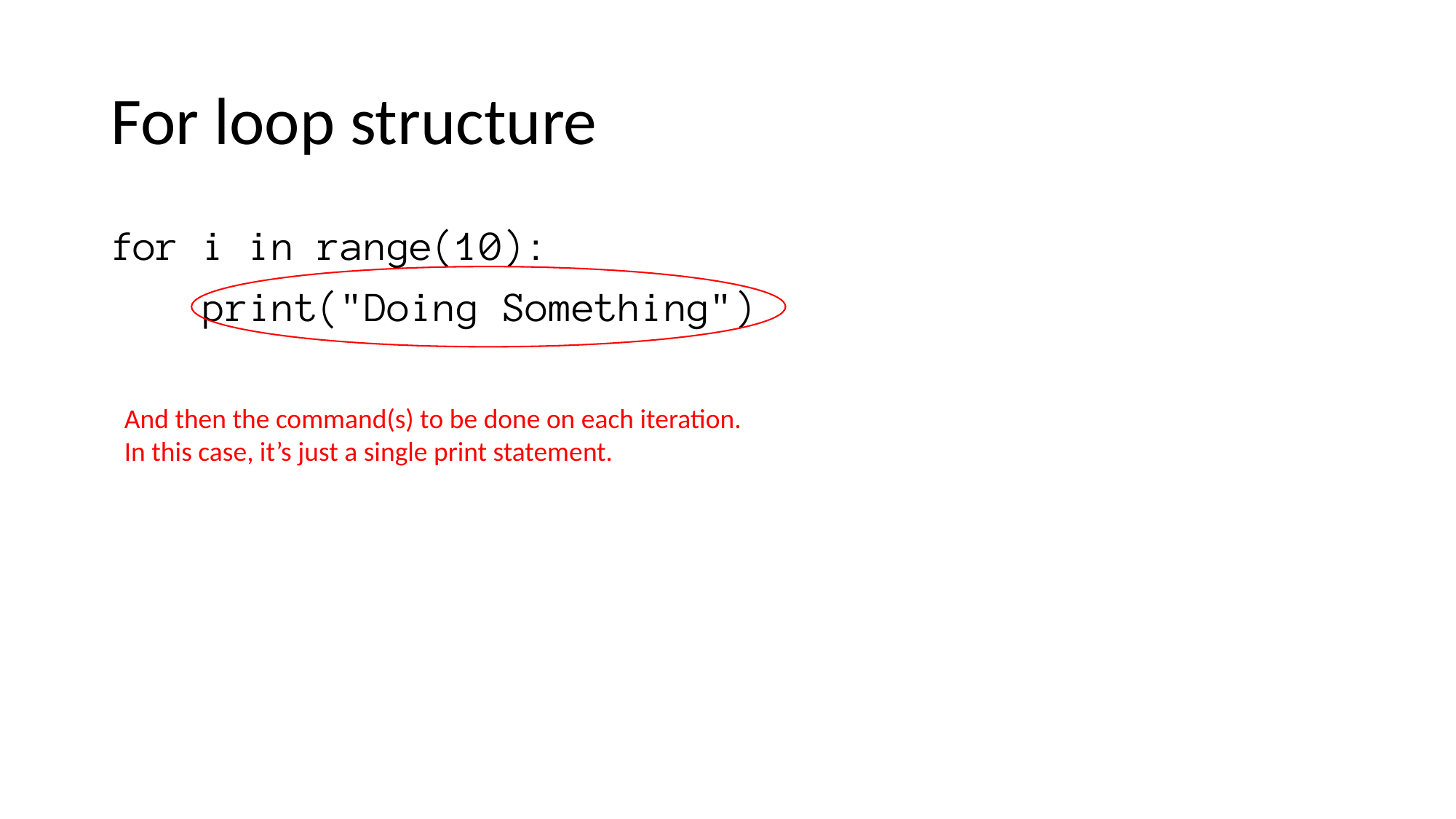

# For loop structure
for i in range(10):
    print("Doing Something")

And then the command(s) to be done on each iteration.
In this case, it’s just a single print statement.